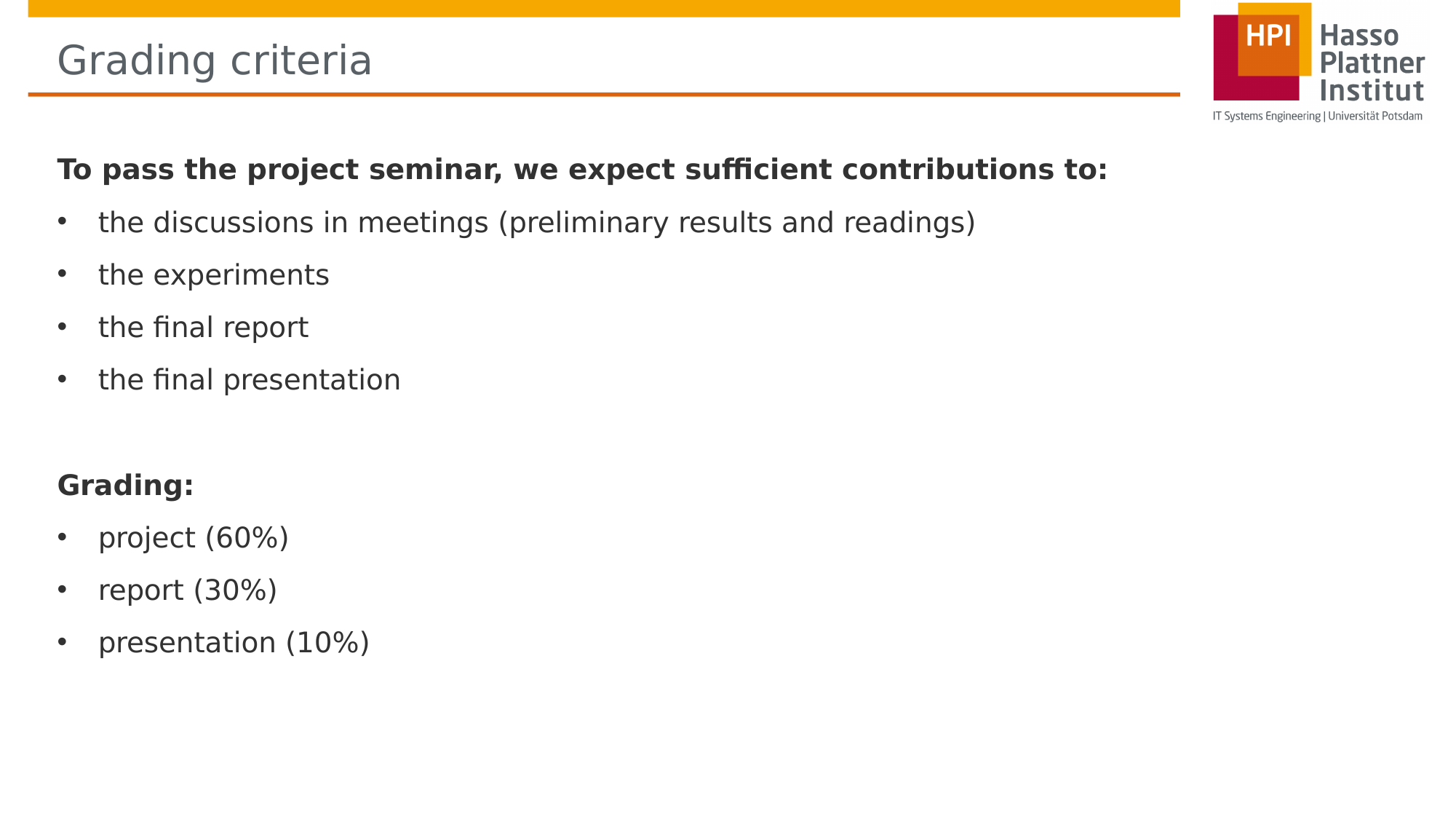

# Grading criteria
To pass the project seminar, we expect sufficient contributions to:
the discussions in meetings (preliminary results and readings)
the experiments
the final report
the final presentation

Grading:
project (60%)
report (30%)
presentation (10%)